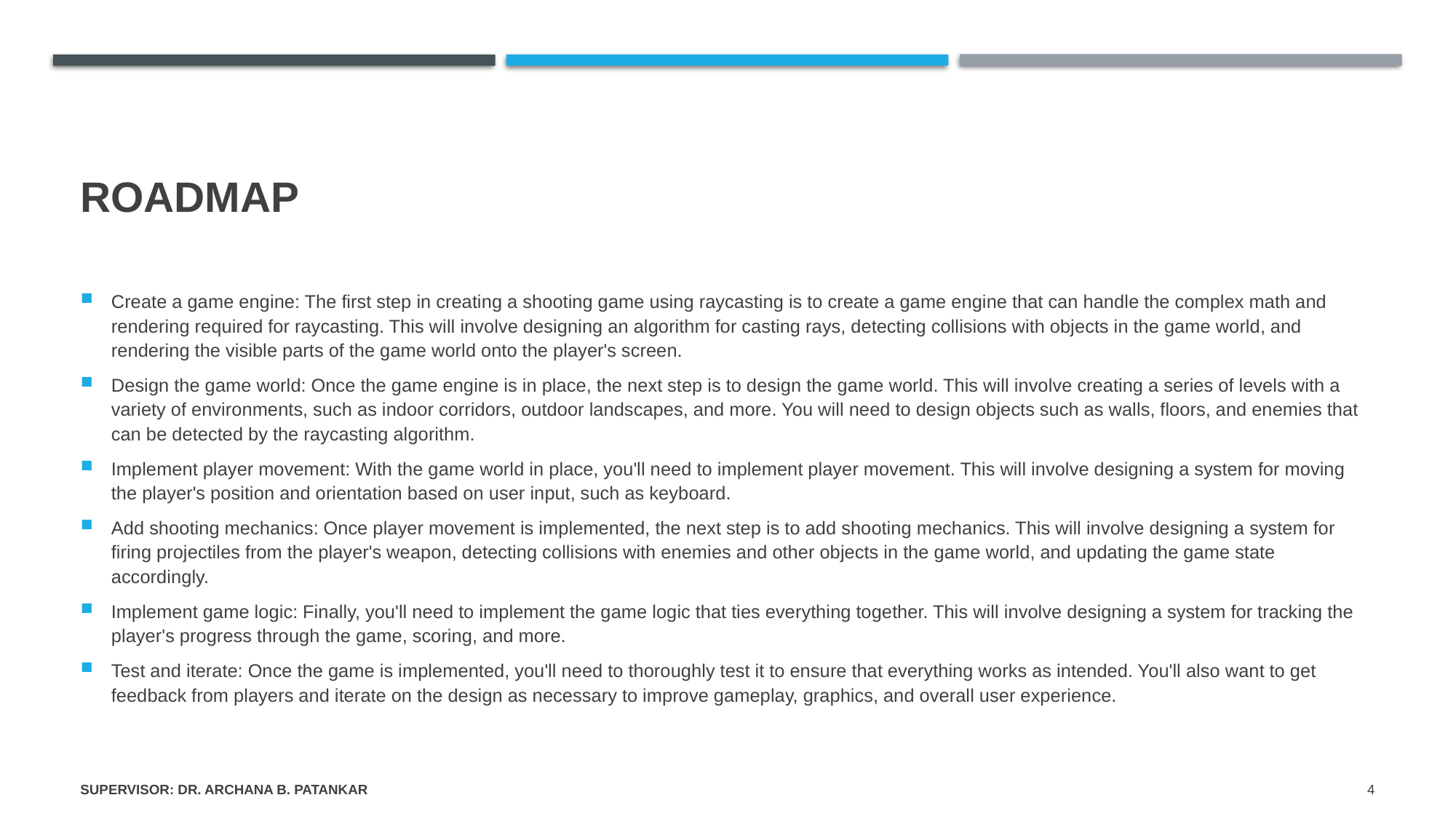

# ROADMAP
Create a game engine: The first step in creating a shooting game using raycasting is to create a game engine that can handle the complex math and rendering required for raycasting. This will involve designing an algorithm for casting rays, detecting collisions with objects in the game world, and rendering the visible parts of the game world onto the player's screen.
Design the game world: Once the game engine is in place, the next step is to design the game world. This will involve creating a series of levels with a variety of environments, such as indoor corridors, outdoor landscapes, and more. You will need to design objects such as walls, floors, and enemies that can be detected by the raycasting algorithm.
Implement player movement: With the game world in place, you'll need to implement player movement. This will involve designing a system for moving the player's position and orientation based on user input, such as keyboard.
Add shooting mechanics: Once player movement is implemented, the next step is to add shooting mechanics. This will involve designing a system for firing projectiles from the player's weapon, detecting collisions with enemies and other objects in the game world, and updating the game state accordingly.
Implement game logic: Finally, you'll need to implement the game logic that ties everything together. This will involve designing a system for tracking the player's progress through the game, scoring, and more.
Test and iterate: Once the game is implemented, you'll need to thoroughly test it to ensure that everything works as intended. You'll also want to get feedback from players and iterate on the design as necessary to improve gameplay, graphics, and overall user experience.
SUPERVISOR: Dr. Archana B. Patankar
4